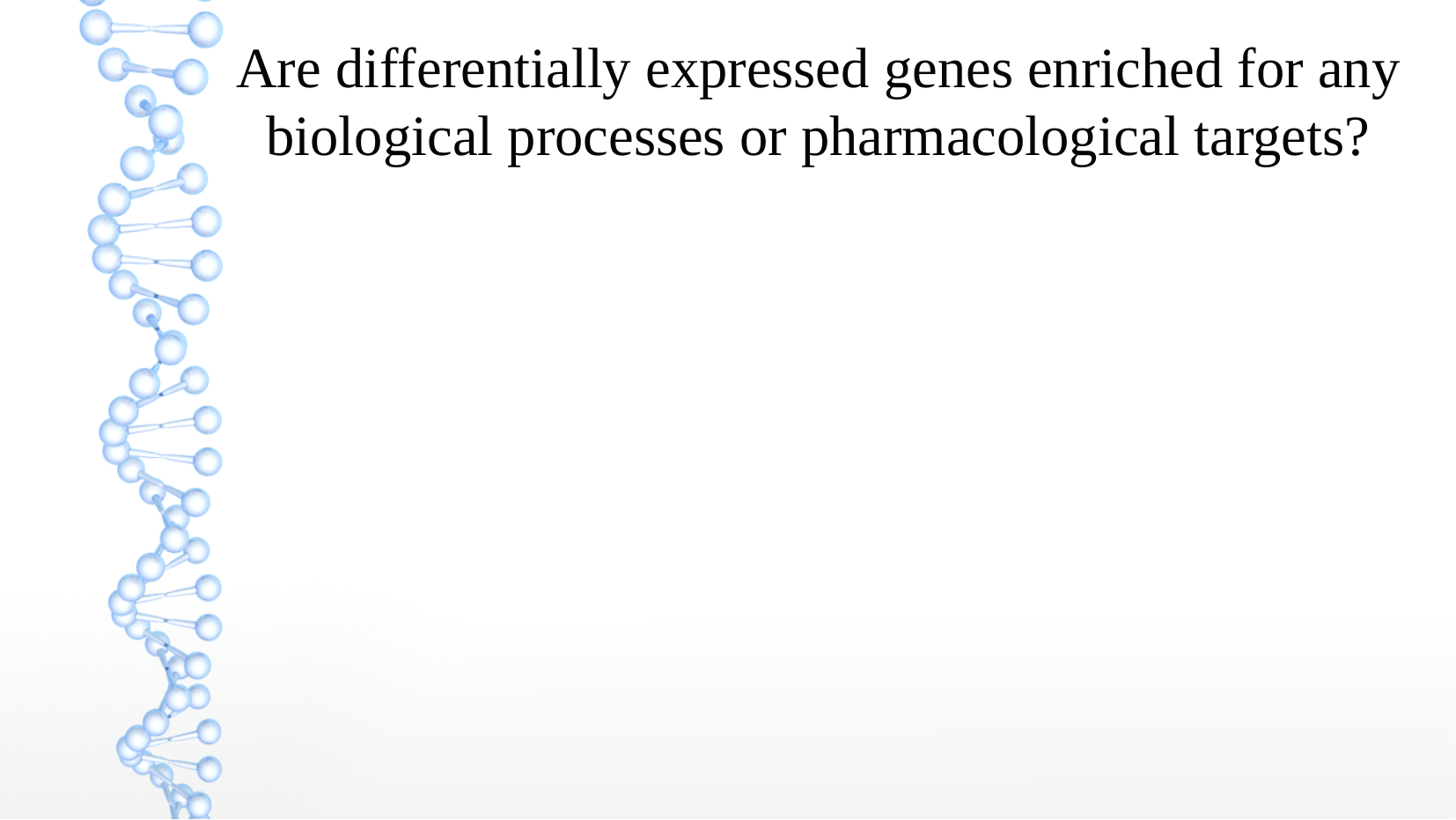

Are differentially expressed genes enriched for any biological processes or pharmacological targets?